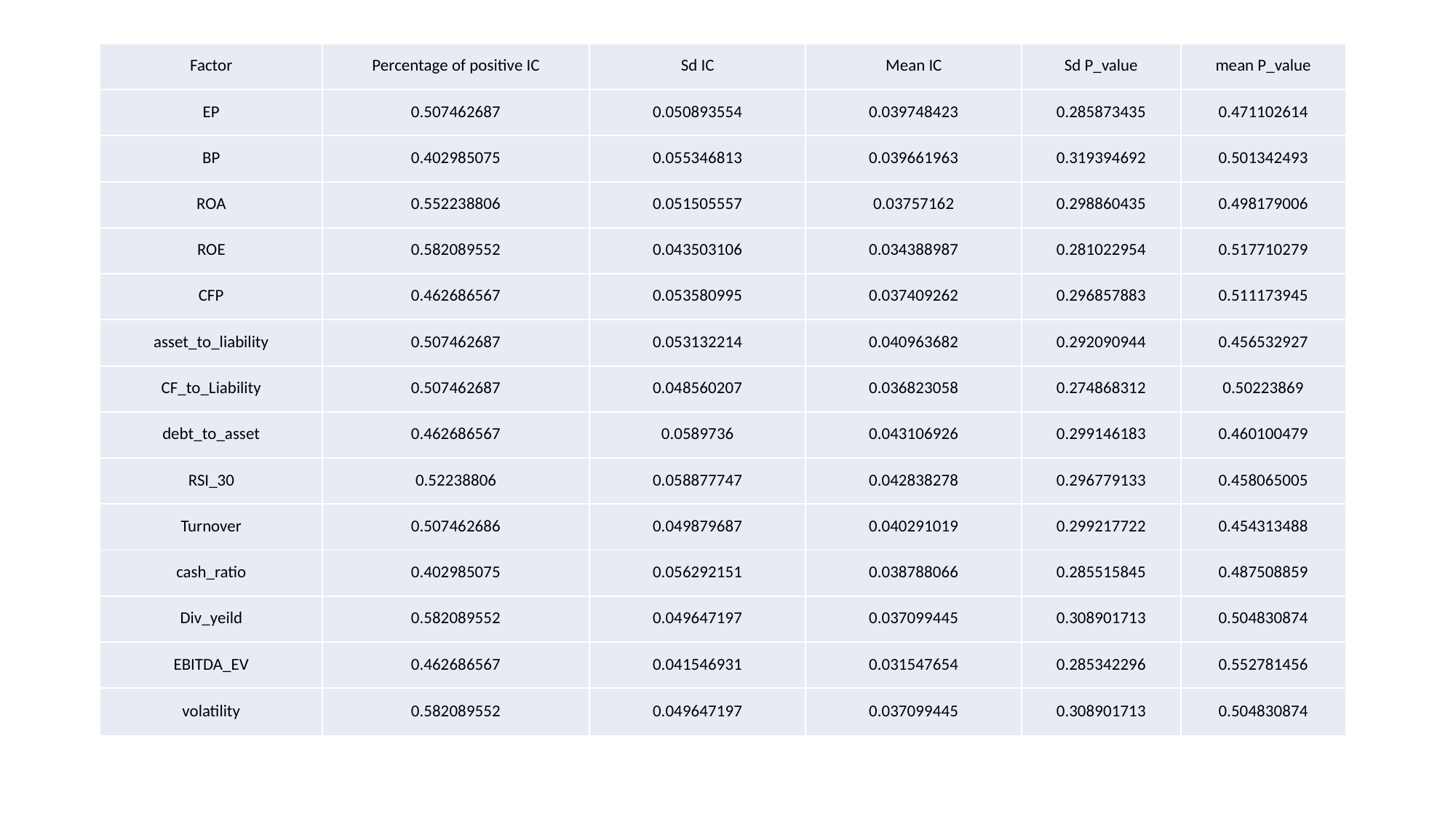

#
| Factor | Percentage of positive IC | Sd IC | Mean IC | Sd P\_value | mean P\_value |
| --- | --- | --- | --- | --- | --- |
| EP | 0.507462687 | 0.050893554 | 0.039748423 | 0.285873435 | 0.471102614 |
| BP | 0.402985075 | 0.055346813 | 0.039661963 | 0.319394692 | 0.501342493 |
| ROA | 0.552238806 | 0.051505557 | 0.03757162 | 0.298860435 | 0.498179006 |
| ROE | 0.582089552 | 0.043503106 | 0.034388987 | 0.281022954 | 0.517710279 |
| CFP | 0.462686567 | 0.053580995 | 0.037409262 | 0.296857883 | 0.511173945 |
| asset\_to\_liability | 0.507462687 | 0.053132214 | 0.040963682 | 0.292090944 | 0.456532927 |
| CF\_to\_Liability | 0.507462687 | 0.048560207 | 0.036823058 | 0.274868312 | 0.50223869 |
| debt\_to\_asset | 0.462686567 | 0.0589736 | 0.043106926 | 0.299146183 | 0.460100479 |
| RSI\_30 | 0.52238806 | 0.058877747 | 0.042838278 | 0.296779133 | 0.458065005 |
| Turnover | 0.507462686 | 0.049879687 | 0.040291019 | 0.299217722 | 0.454313488 |
| cash\_ratio | 0.402985075 | 0.056292151 | 0.038788066 | 0.285515845 | 0.487508859 |
| Div\_yeild | 0.582089552 | 0.049647197 | 0.037099445 | 0.308901713 | 0.504830874 |
| EBITDA\_EV | 0.462686567 | 0.041546931 | 0.031547654 | 0.285342296 | 0.552781456 |
| volatility | 0.582089552 | 0.049647197 | 0.037099445 | 0.308901713 | 0.504830874 |